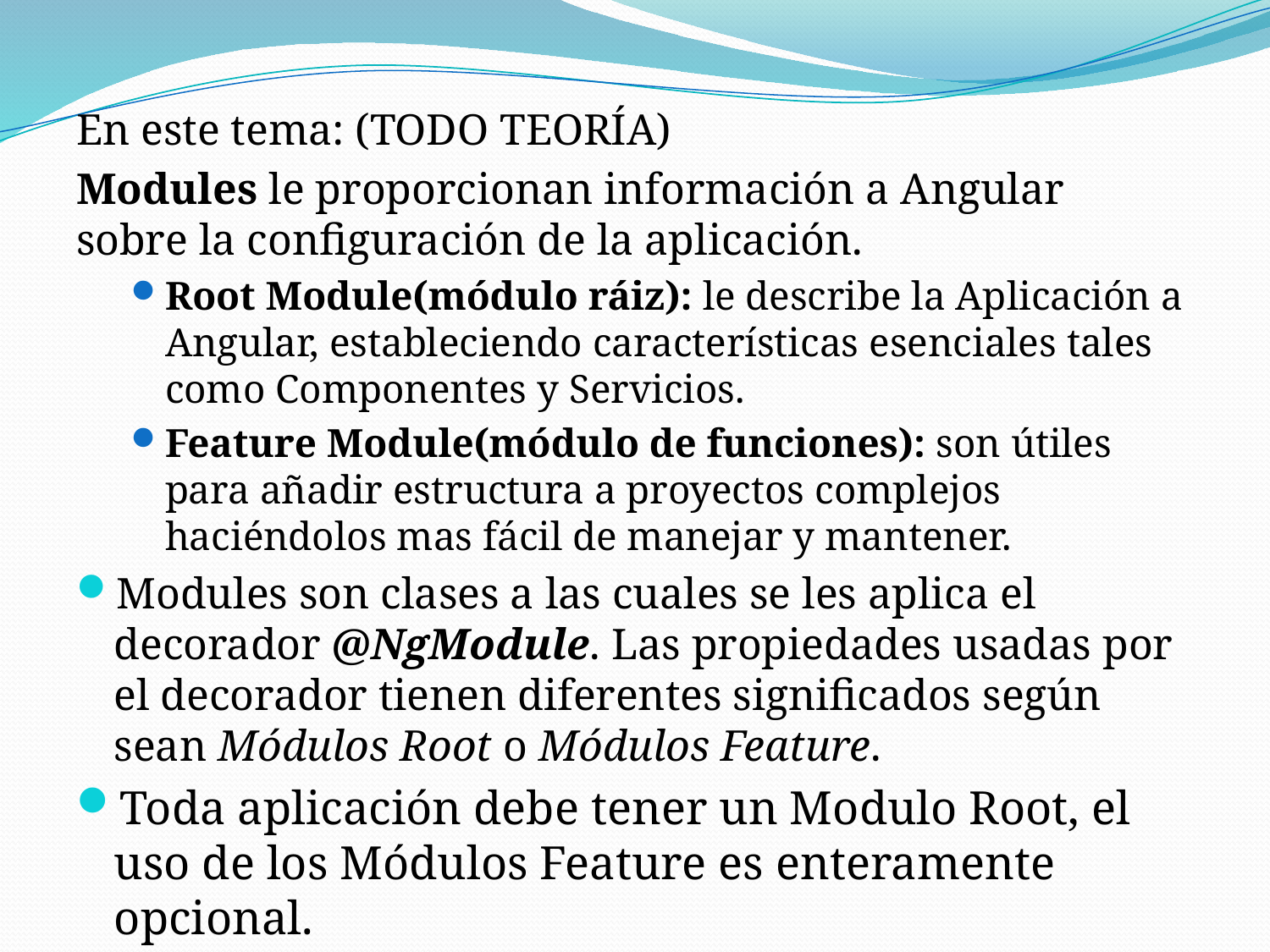

En este tema: (TODO TEORÍA)
Modules le proporcionan información a Angular  sobre la configuración de la aplicación.
Root Module(módulo ráiz): le describe la Aplicación a Angular, estableciendo características esenciales tales como Componentes y Servicios.
Feature Module(módulo de funciones): son útiles para añadir estructura a proyectos complejos haciéndolos mas fácil de manejar y mantener.
Modules son clases a las cuales se les aplica el decorador @NgModule. Las propiedades usadas por el decorador tienen diferentes significados según sean Módulos Root o Módulos Feature.
Toda aplicación debe tener un Modulo Root, el uso de los Módulos Feature es enteramente opcional.